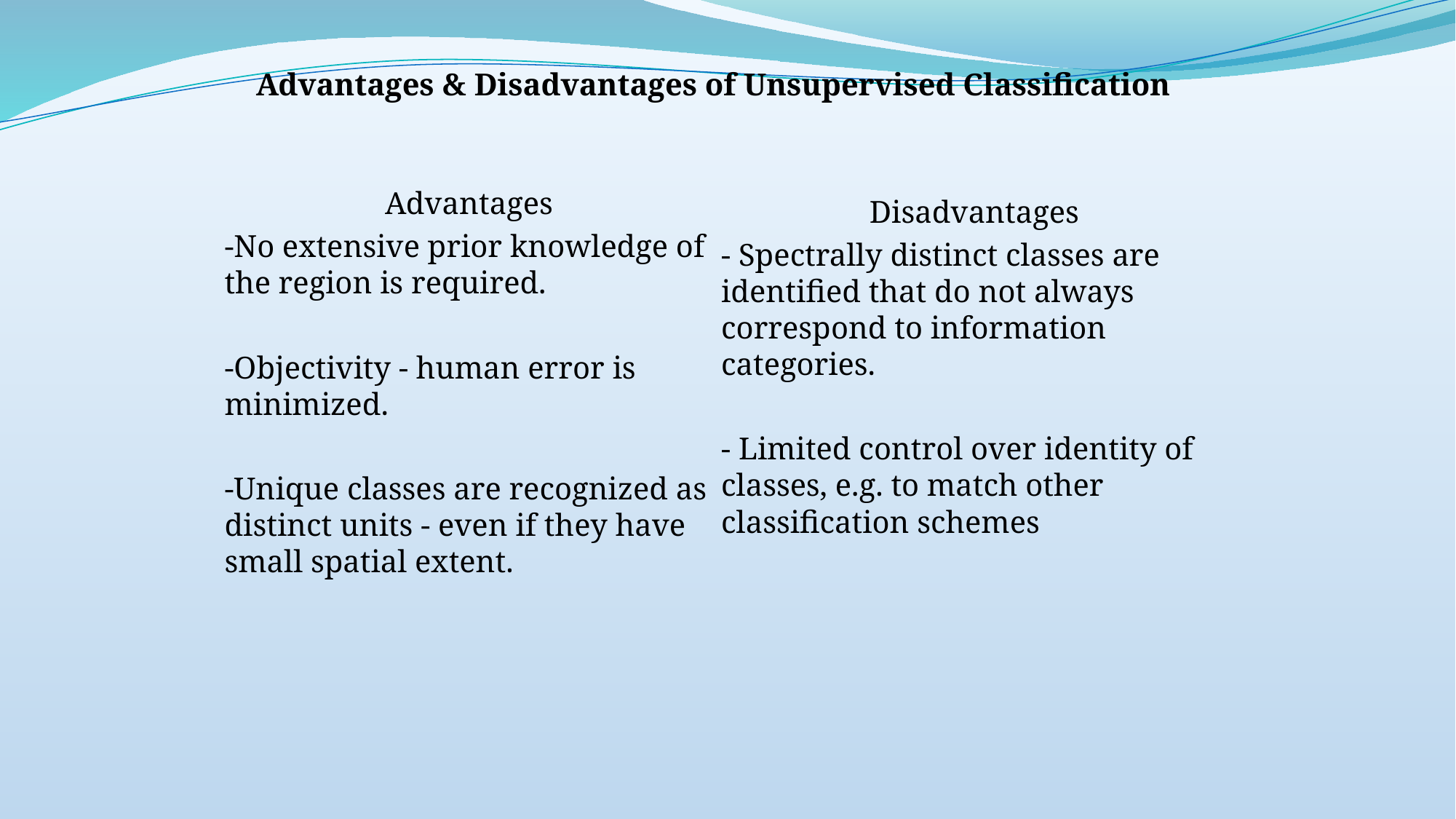

Advantages & Disadvantages of Unsupervised Classification
Advantages
-No extensive prior knowledge of the region is required.

-Objectivity - human error is minimized.

-Unique classes are recognized as distinct units - even if they have small spatial extent.
Disadvantages
- Spectrally distinct classes are identified that do not always correspond to information categories.

- Limited control over identity of classes, e.g. to match other classification schemes